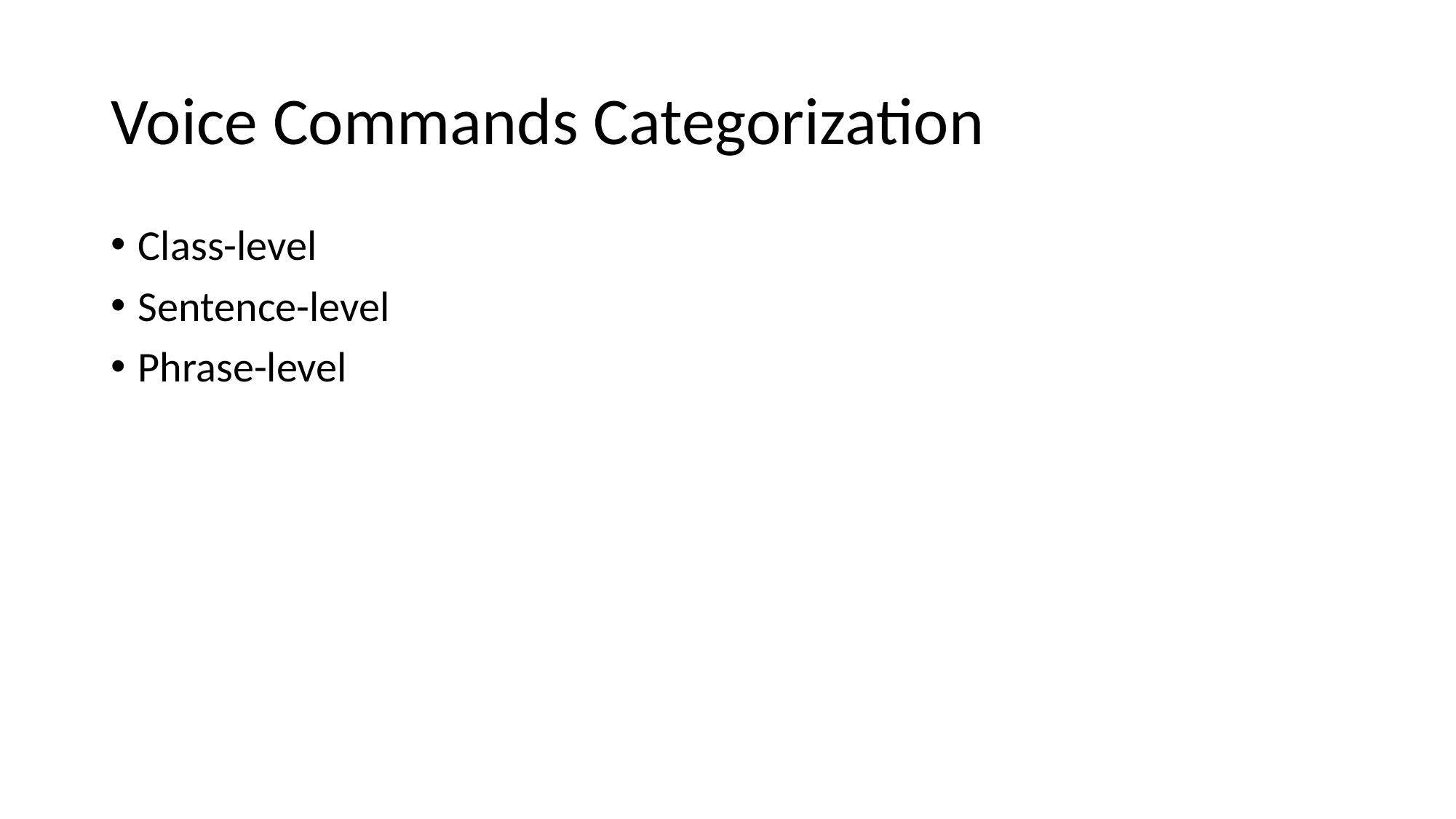

# Voice Commands Categorization
Class-level
Sentence-level
Phrase-level